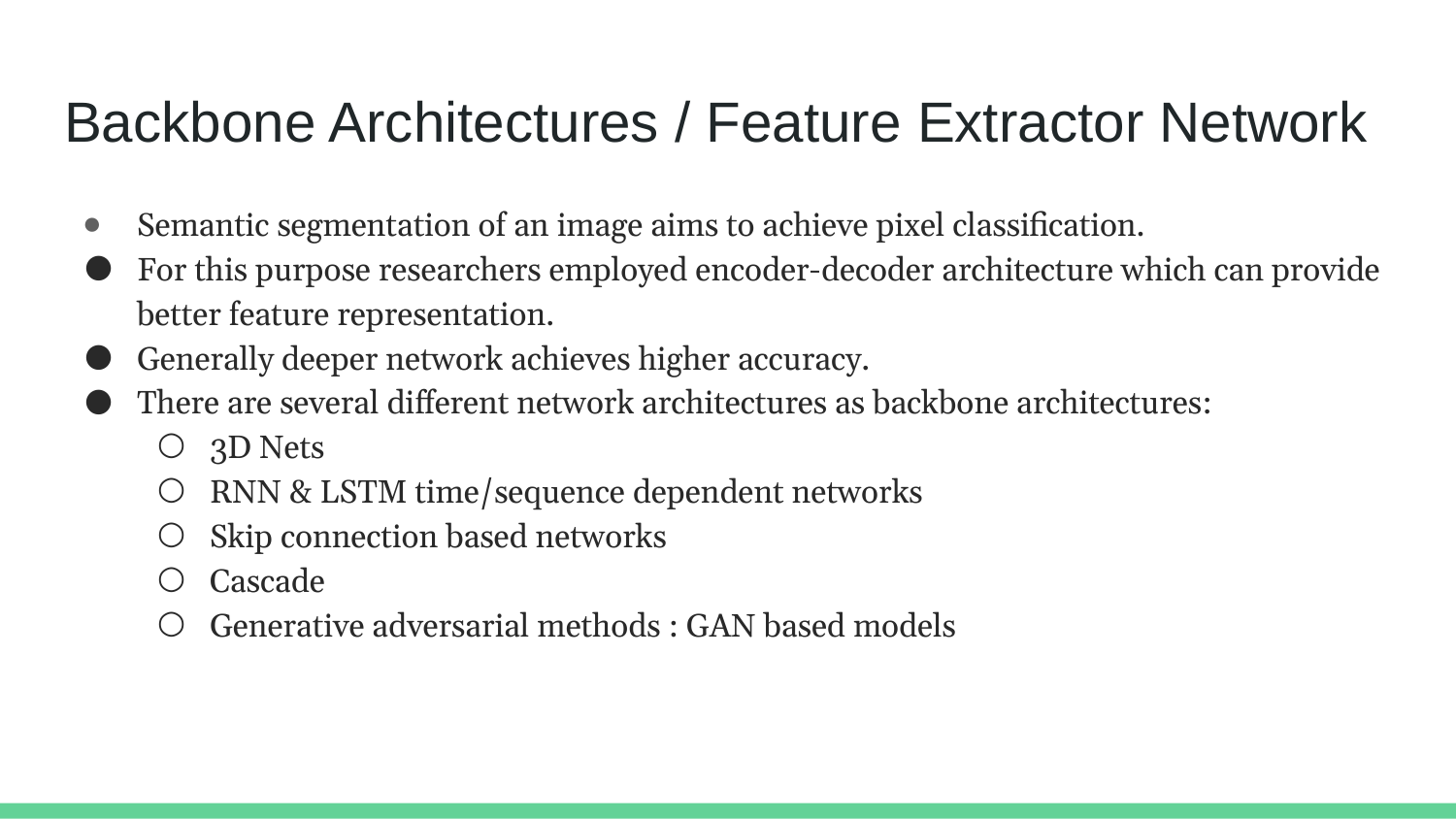

# Backbone Architectures / Feature Extractor Network
Semantic segmentation of an image aims to achieve pixel classification.
For this purpose researchers employed encoder-decoder architecture which can provide better feature representation.
Generally deeper network achieves higher accuracy.
There are several different network architectures as backbone architectures:
3D Nets
RNN & LSTM time/sequence dependent networks
Skip connection based networks
Cascade
Generative adversarial methods : GAN based models